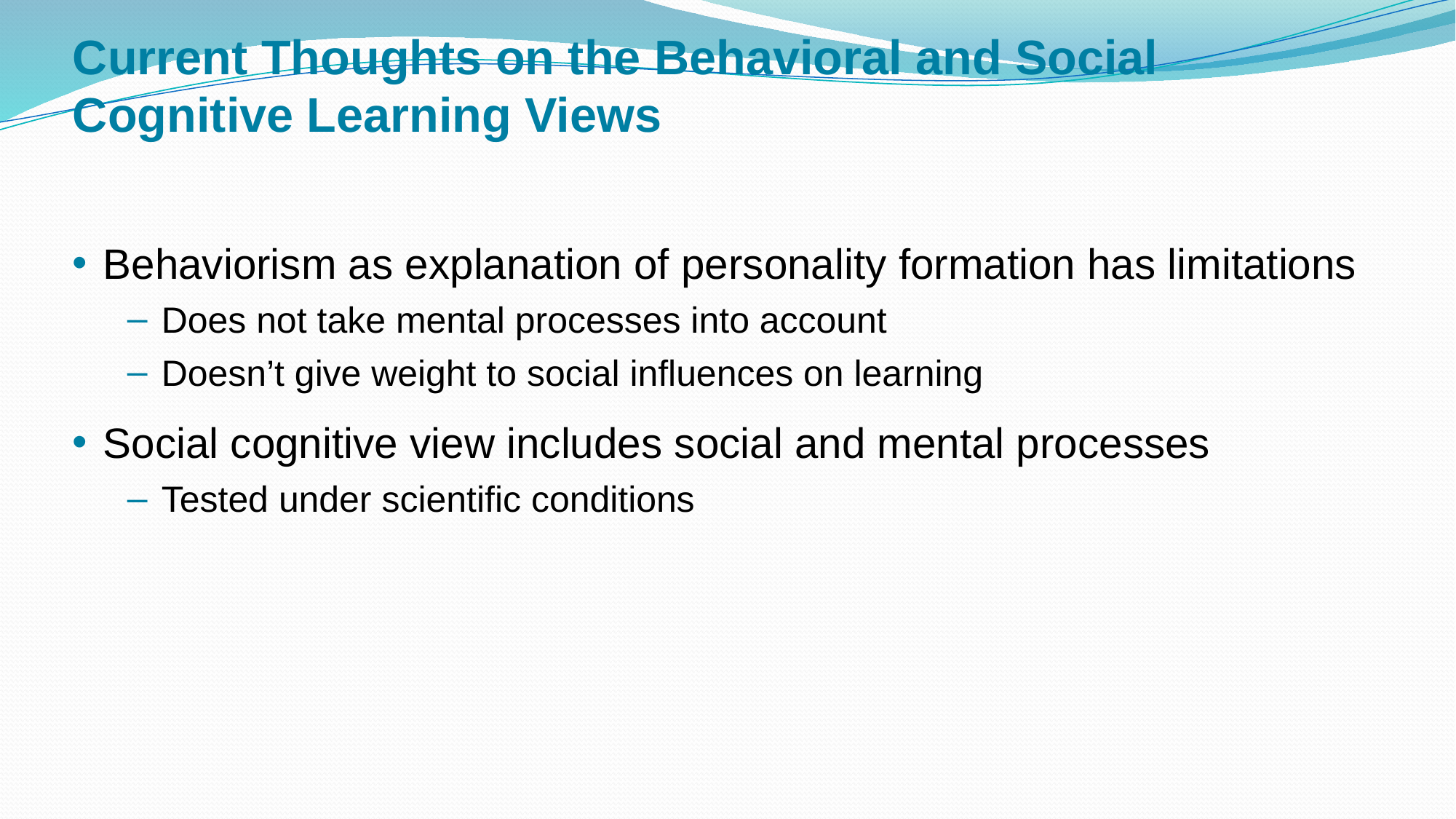

# Current Thoughts on the Behavioral and Social Cognitive Learning Views
Behaviorism as explanation of personality formation has limitations
Does not take mental processes into account
Doesn’t give weight to social influences on learning
Social cognitive view includes social and mental processes
Tested under scientific conditions